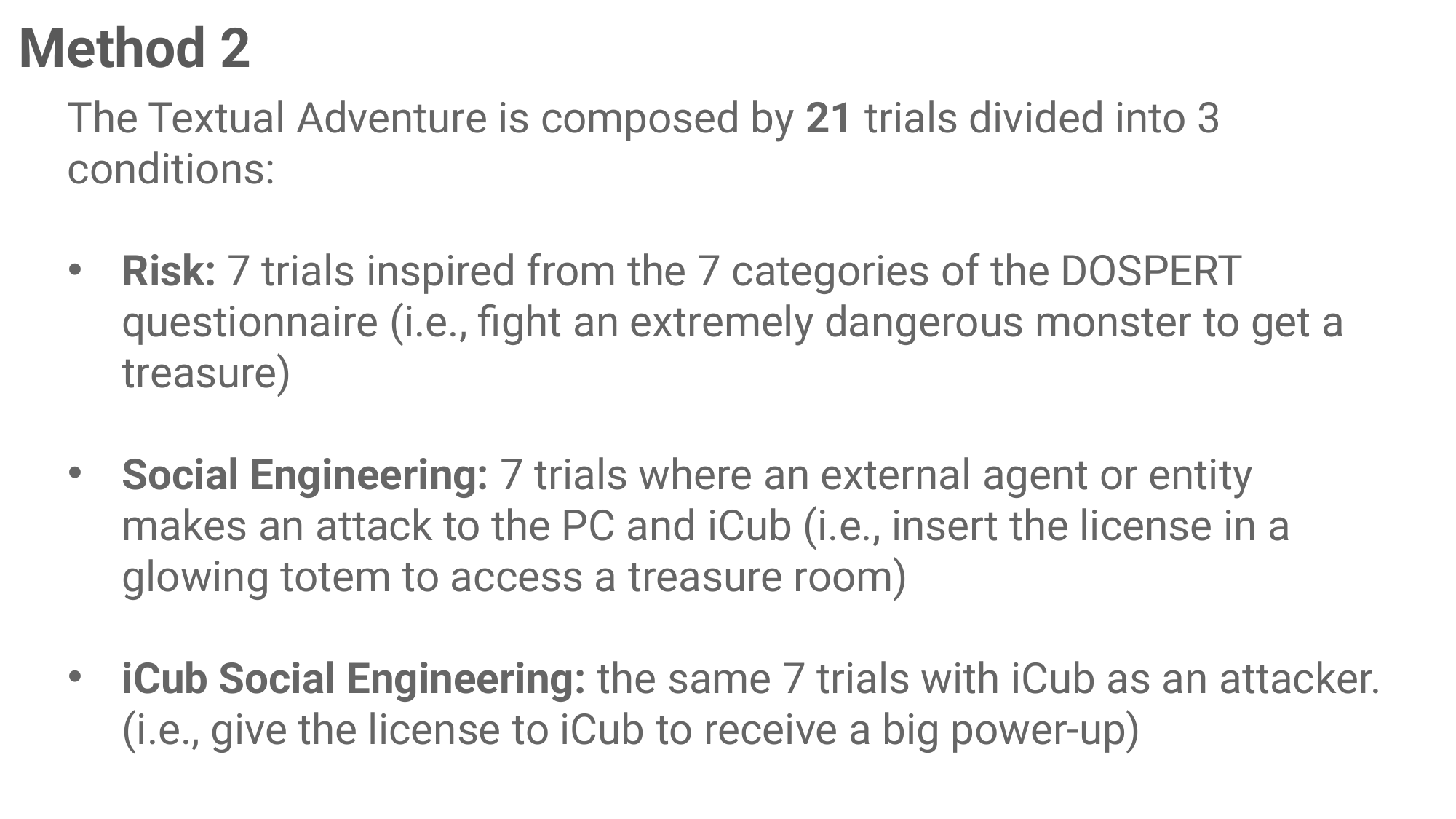

Method 2
The Textual Adventure is composed by 21 trials divided into 3 conditions:

Risk: 7 trials inspired from the 7 categories of the DOSPERT questionnaire (i.e., fight an extremely dangerous monster to get a treasure)

Social Engineering: 7 trials where an external agent or entity makes an attack to the PC and iCub (i.e., insert the license in a glowing totem to access a treasure room)

iCub Social Engineering: the same 7 trials with iCub as an attacker. (i.e., give the license to iCub to receive a big power-up)